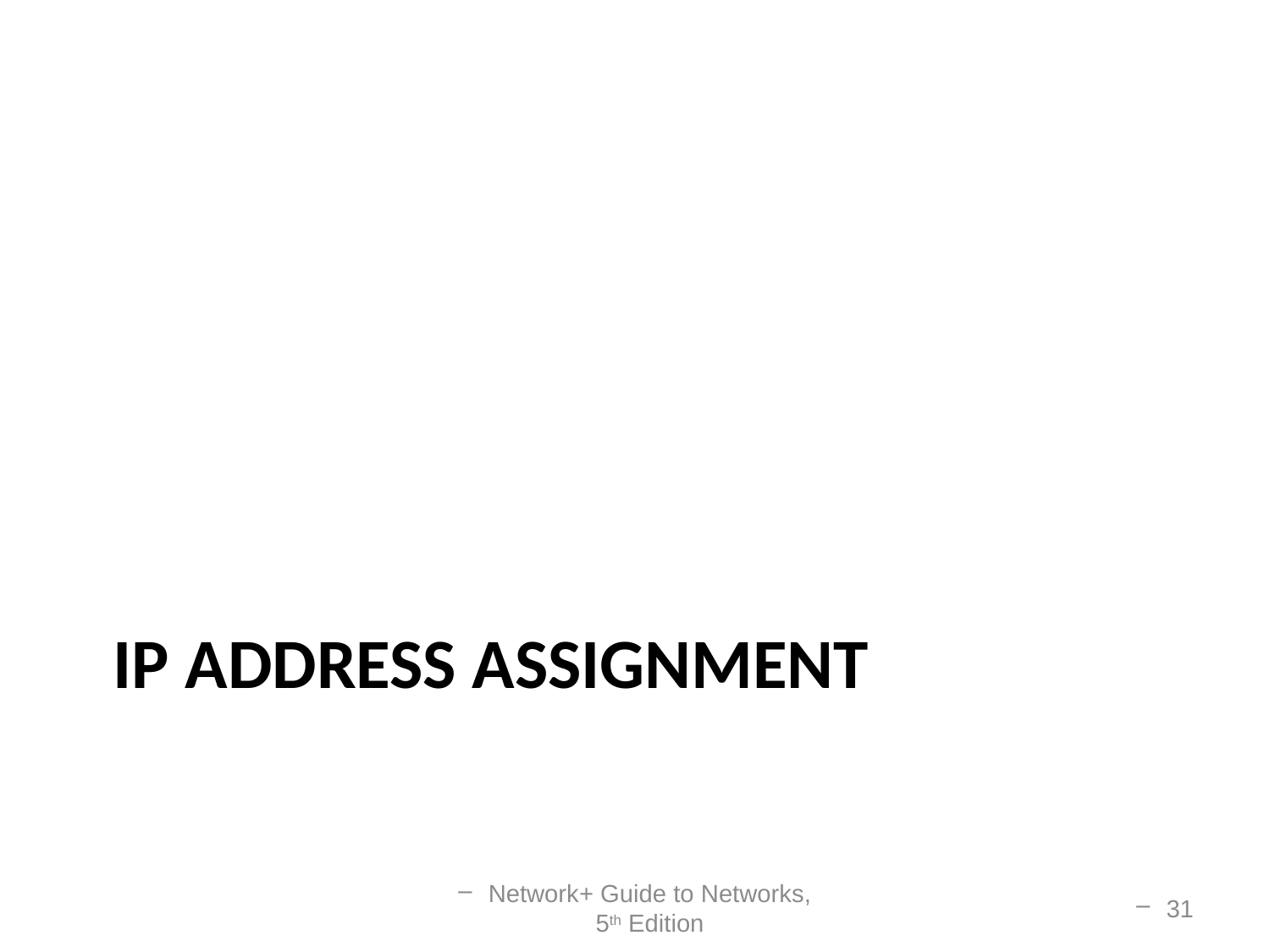

# IP Address assignment
Network+ Guide to Networks, 5th Edition
31